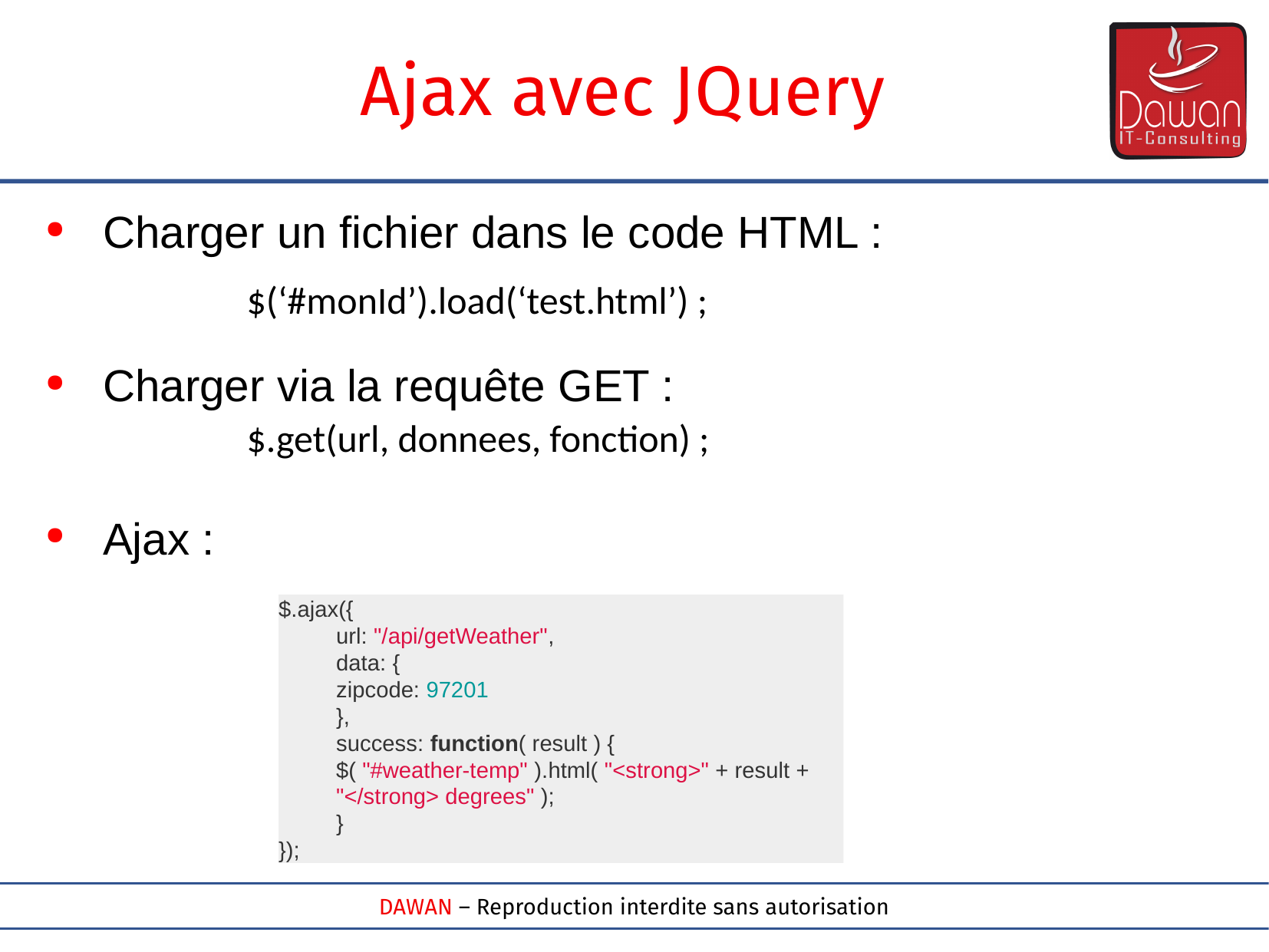

Ajax avec JQuery
Charger un fichier dans le code HTML :

Charger via la requête GET :

Ajax :

	$(‘#monId’).load(‘test.html’) ;

	$.get(url, donnees, fonction) ;

$.ajax({
url: "/api/getWeather",
data: {
zipcode: 97201
},
success: function( result ) {
$( "#weather-temp" ).html( "<strong>" + result + "</strong> degrees" );
}
});